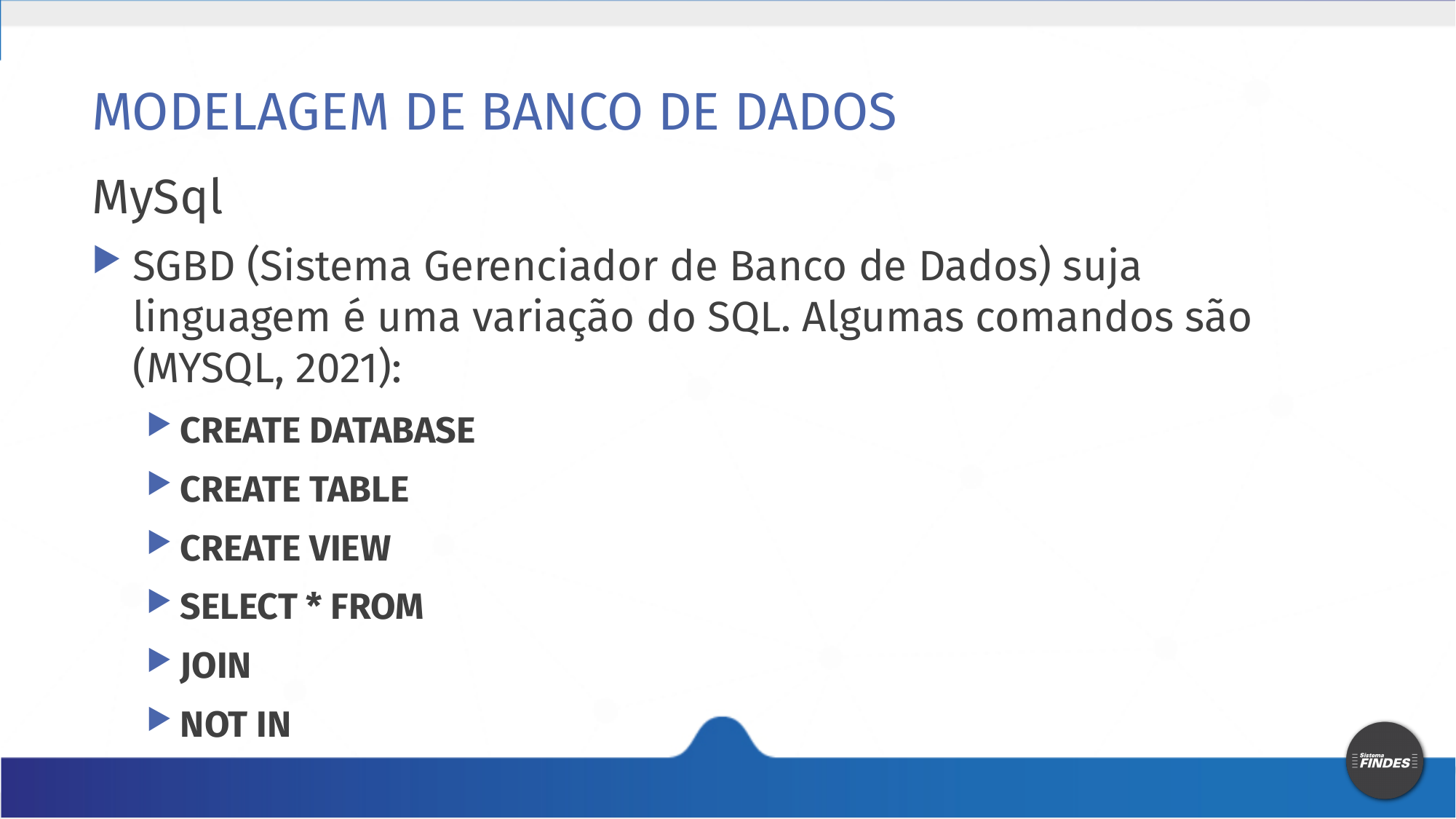

# MODELAGEM DE BANCO DE DADOS
MySql
SGBD (Sistema Gerenciador de Banco de Dados) suja linguagem é uma variação do SQL. Algumas comandos são (MYSQL, 2021):
CREATE DATABASE
CREATE TABLE
CREATE VIEW
SELECT * FROM
JOIN
NOT IN